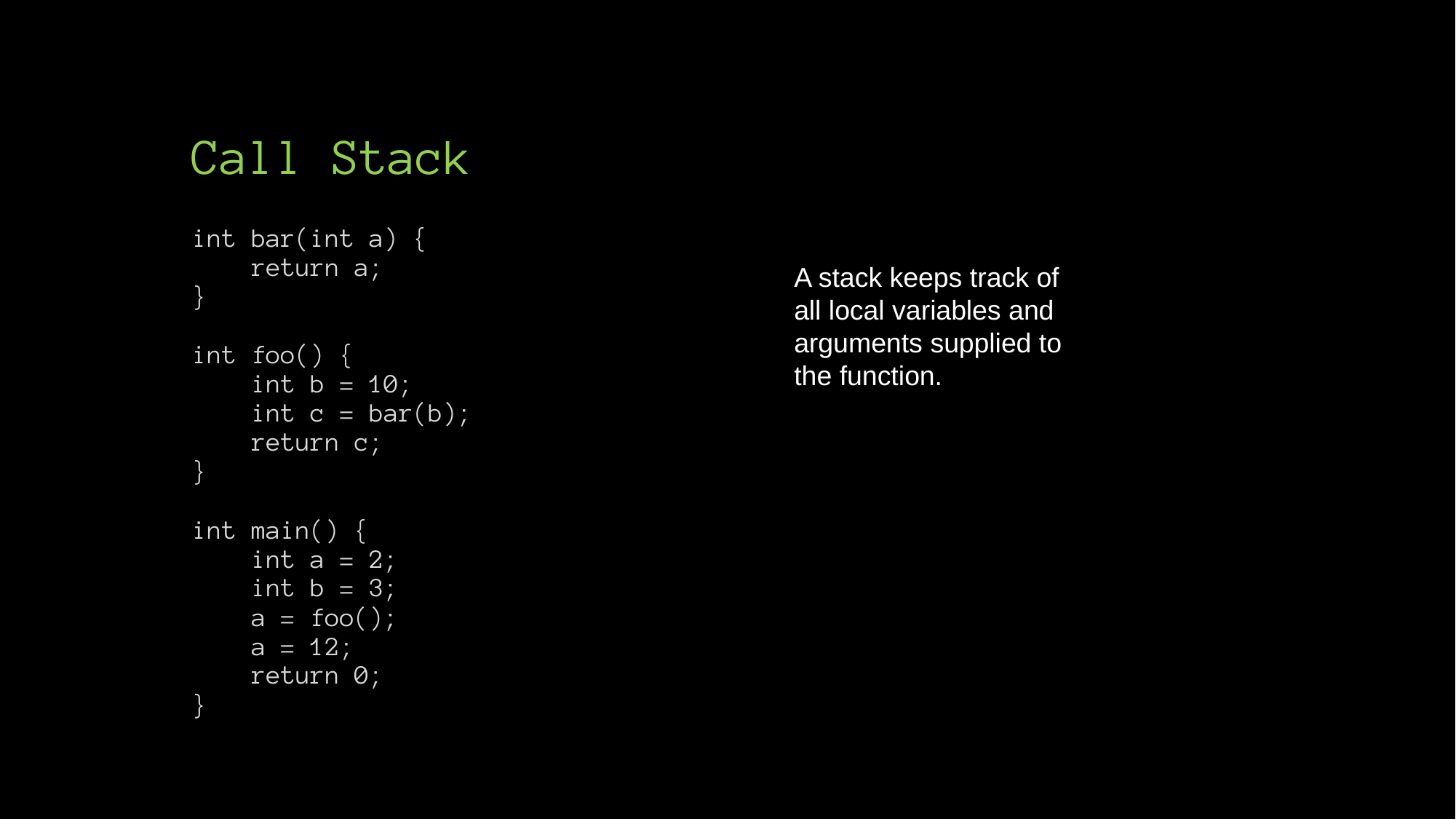

# Call Stack
int bar(int a) {
    return a;
}

int foo() {
    int b = 10;
    int c = bar(b);
    return c;
}

int main() {
    int a = 2;
    int b = 3;
    a = foo();
    a = 12;
    return 0;
}
A stack keeps track of all local variables and arguments supplied to the function.